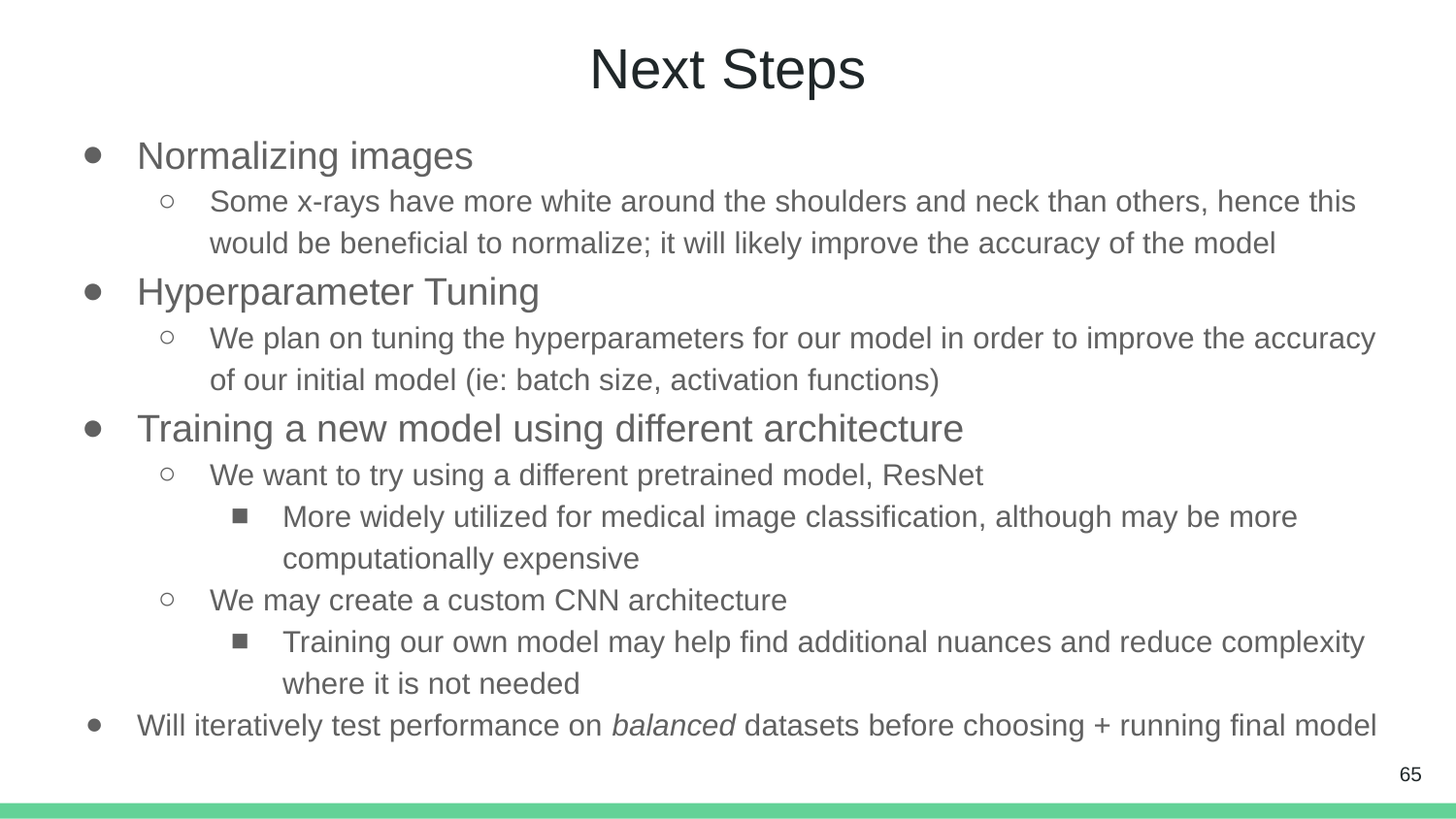

# Next Steps
Normalizing images
Some x-rays have more white around the shoulders and neck than others, hence this would be beneficial to normalize; it will likely improve the accuracy of the model
Hyperparameter Tuning
We plan on tuning the hyperparameters for our model in order to improve the accuracy of our initial model (ie: batch size, activation functions)
Training a new model using different architecture
We want to try using a different pretrained model, ResNet
More widely utilized for medical image classification, although may be more computationally expensive
We may create a custom CNN architecture
Training our own model may help find additional nuances and reduce complexity where it is not needed
Will iteratively test performance on balanced datasets before choosing + running final model
65